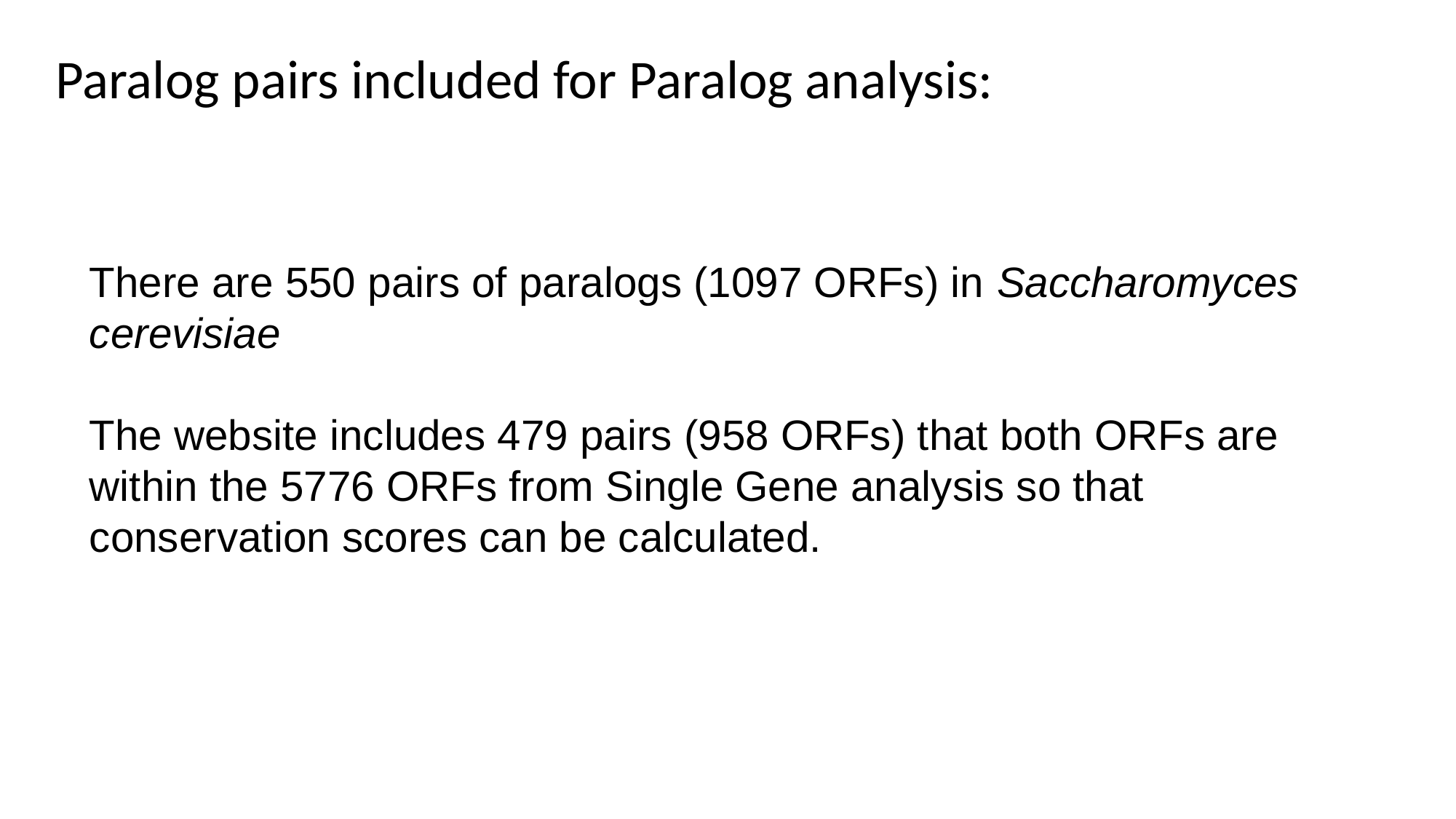

Paralog pairs included for Paralog analysis:
There are 550 pairs of paralogs (1097 ORFs) in Saccharomyces cerevisiae

The website includes 479 pairs (958 ORFs) that both ORFs are within the 5776 ORFs from Single Gene analysis so that conservation scores can be calculated.